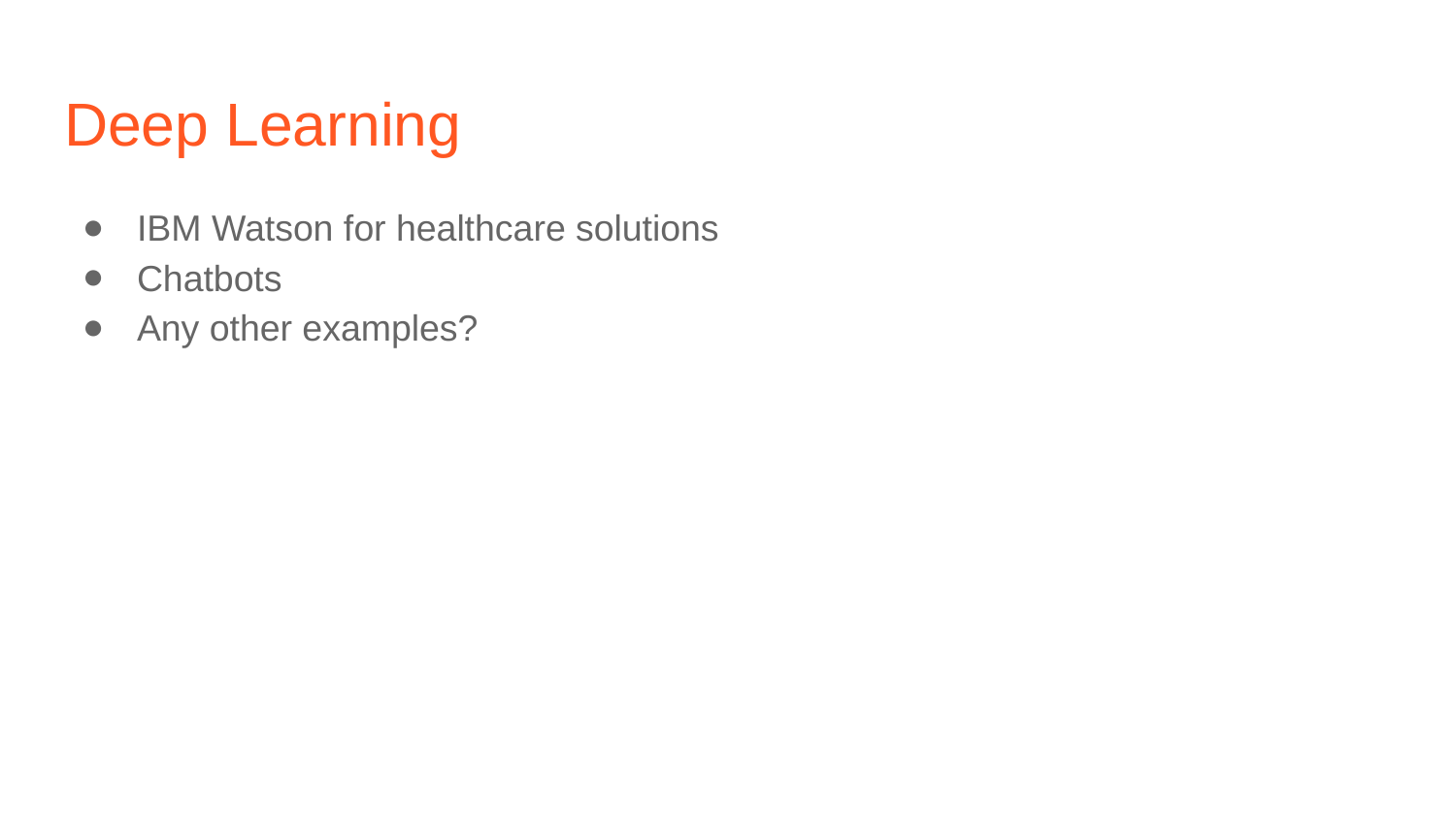

# Deep Learning

IBM Watson for healthcare solutions
Chatbots
Any other examples?